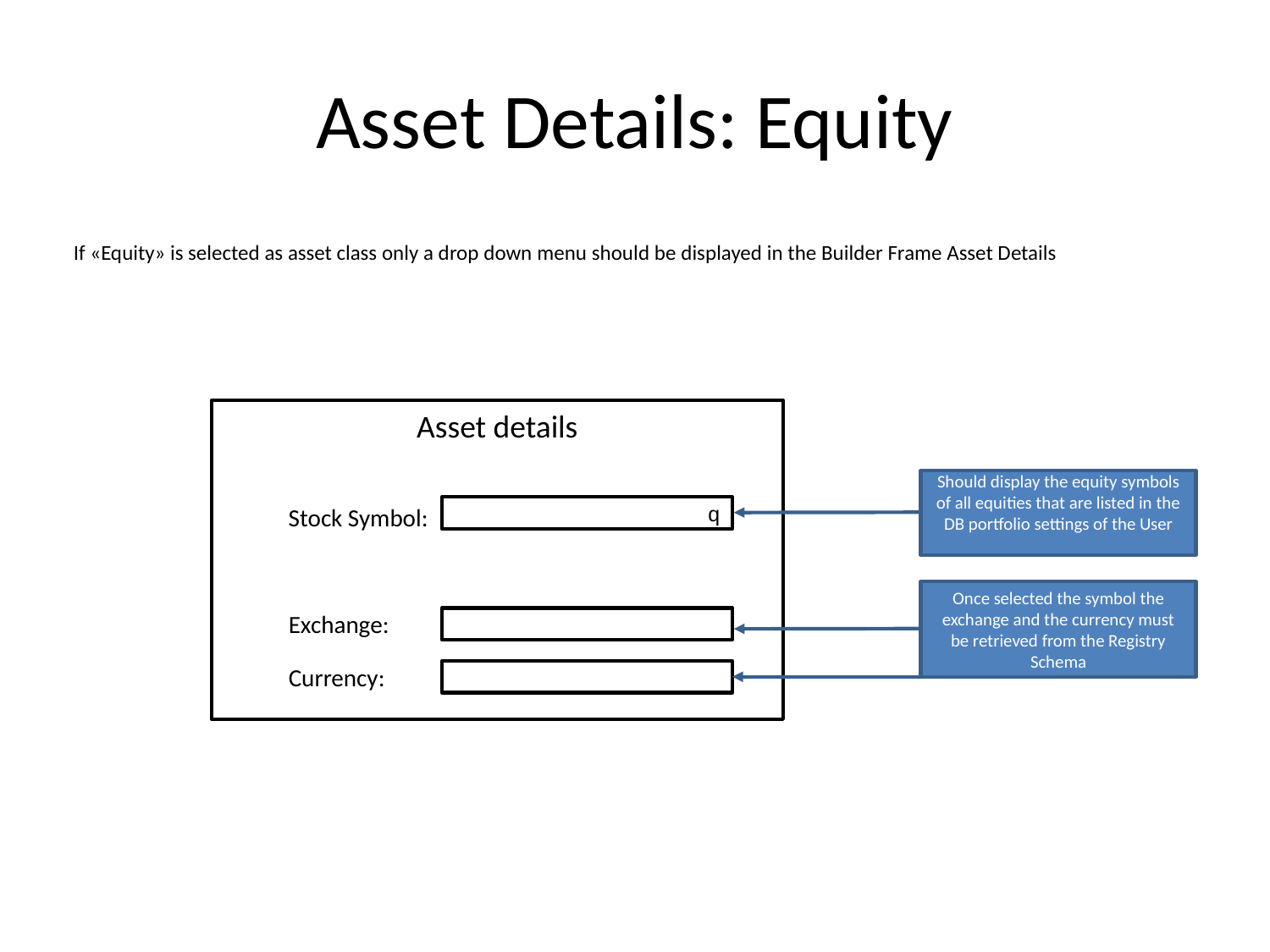

# Asset Details: Equity
If «Equity» is selected as asset class only a drop down menu should be displayed in the Builder Frame Asset Details
Asset details

Should display the equity symbols of all equities that are listed in the DB portfolio settings of the User

Stock Symbol:
q

Once selected the symbol the exchange and the currency must be retrieved from the Registry Schema

Exchange:

Currency: